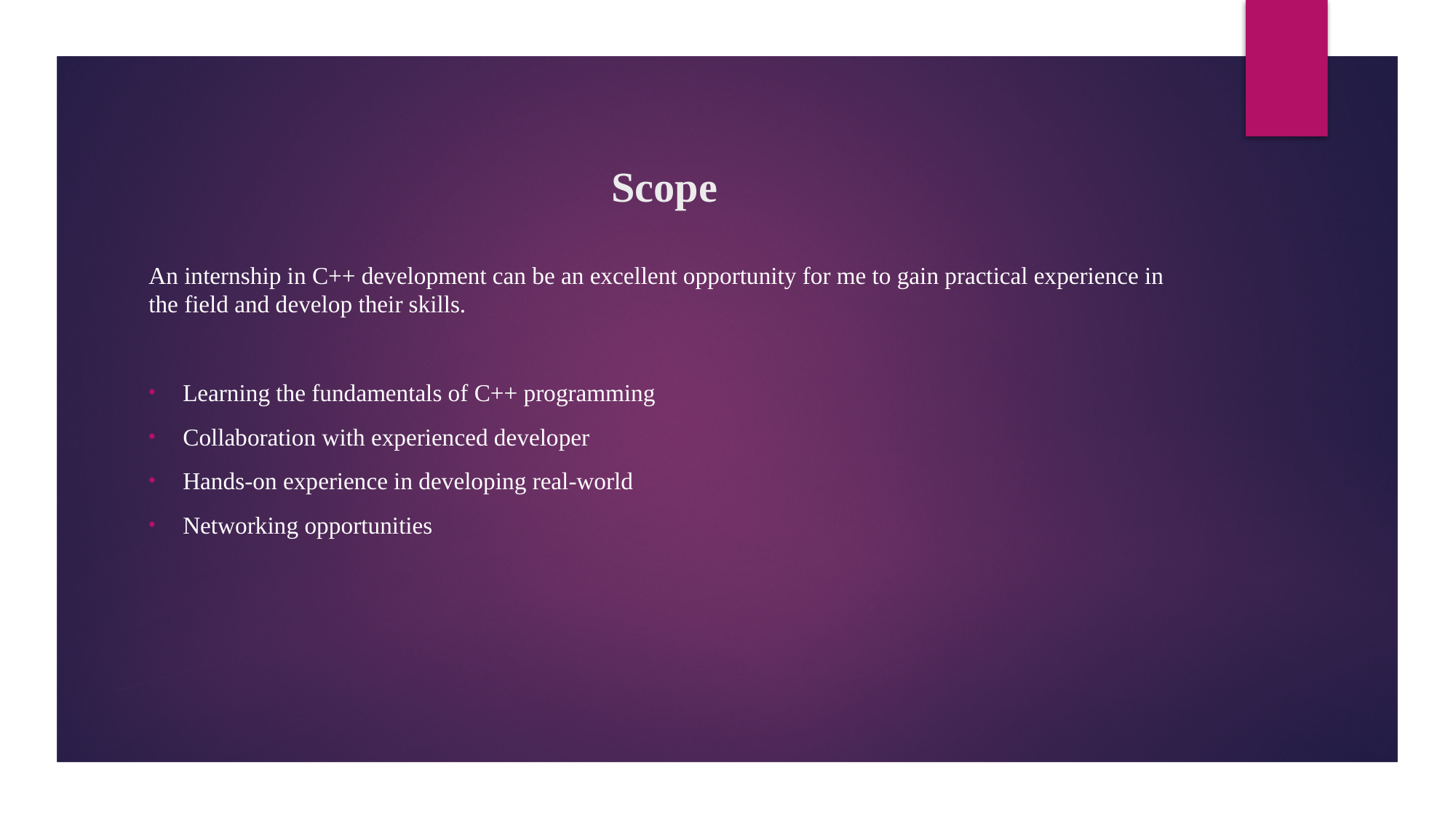

# Scope
An internship in C++ development can be an excellent opportunity for me to gain practical experience in the field and develop their skills.

Learning the fundamentals of C++ programming
Collaboration with experienced developer
Hands-on experience in developing real-world
Networking opportunities